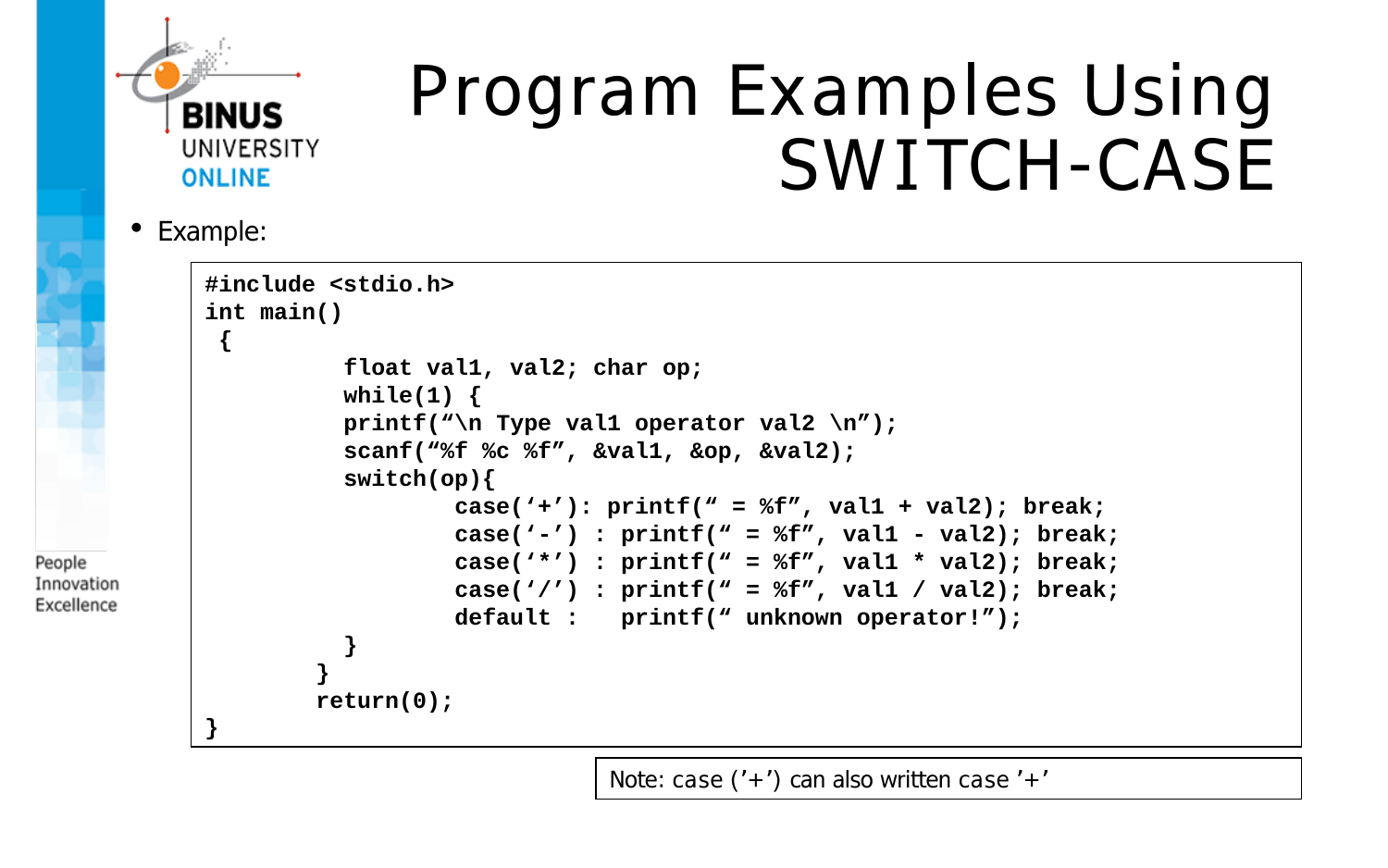

# Program Examples Using SWITCH-CASE
Example:
#include <stdio.h>
int main()
 {
       	float val1, val2; char op;
	while(1) {
      	printf(“\n Type val1 operator val2 \n”);
      	scanf(“%f %c %f”, &val1, &op, &val2);
      	switch(op){
      	        case(‘+’): printf(“ = %f”, val1 + val2); break;
      	        case(‘-’) : printf(“ = %f”, val1 - val2); break;
      	        case(‘*’) : printf(“ = %f”, val1 * val2); break;
      	        case(‘/’) : printf(“ = %f”, val1 / val2); break;
      	        default :   printf(“ unknown operator!”);
   	}
        }
        return(0);
}
Note: case (’+’) can also written case ’+’